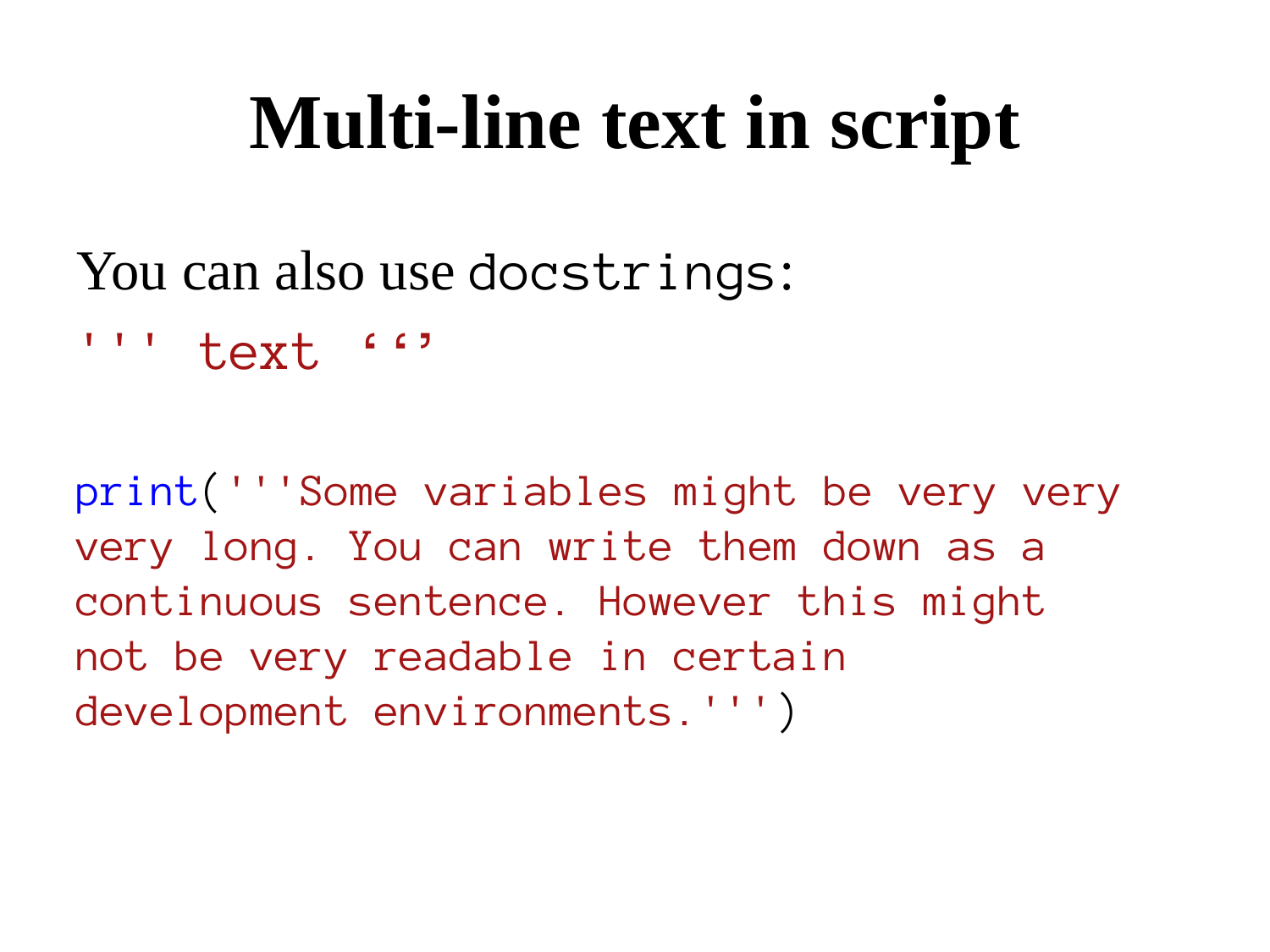

# Multi-line text in script
You can also use docstrings:
''' text ‘‘’

print('''Some variables might be very very
very long. You can write them down as a
continuous sentence. However this might
not be very readable in certain
development environments.''')